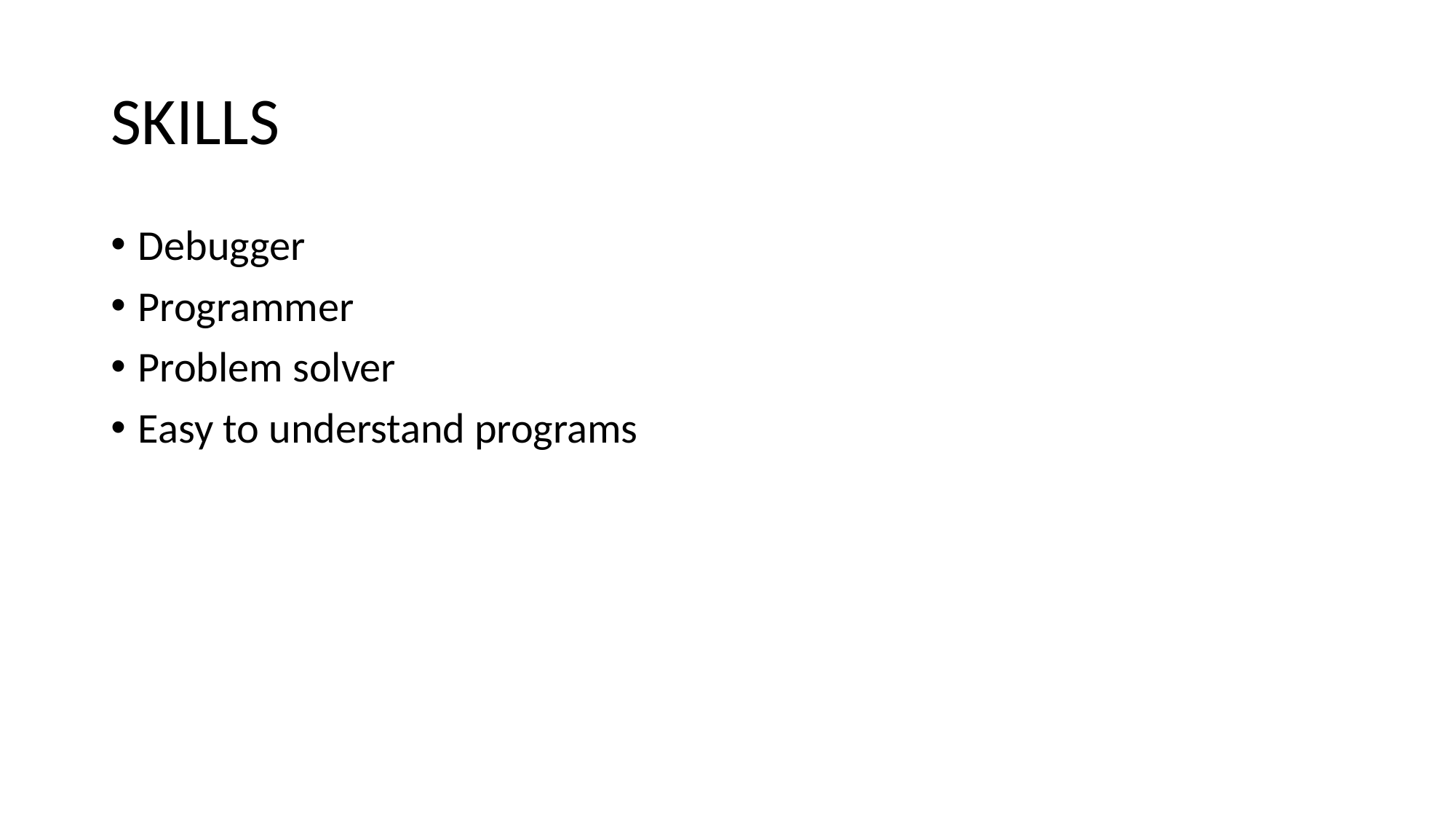

# SKILLS
Debugger
Programmer
Problem solver
Easy to understand programs